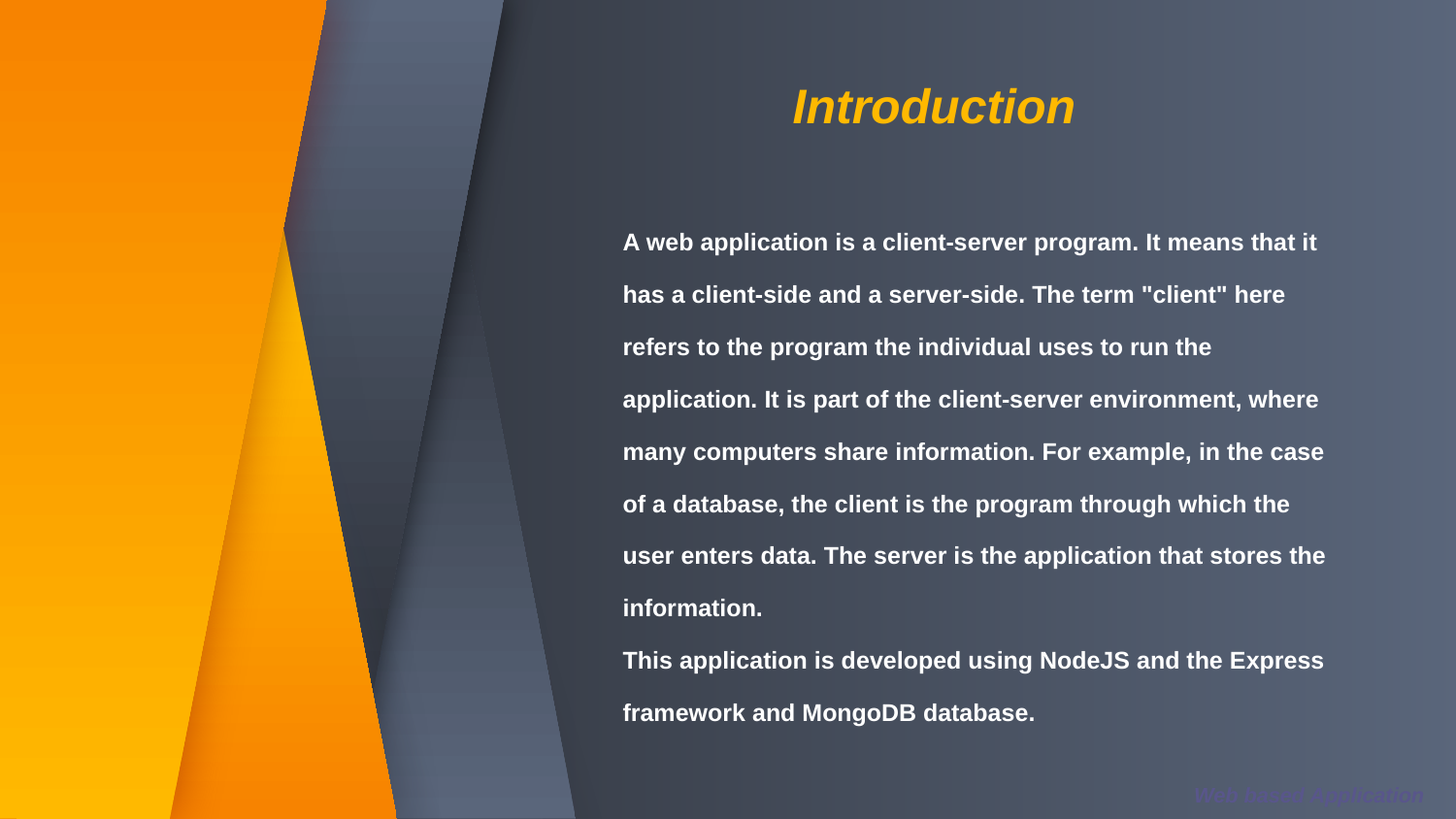

# Introduction
A web application is a client-server program. It means that it has a client-side and a server-side. The term "client" here refers to the program the individual uses to run the application. It is part of the client-server environment, where many computers share information. For example, in the case of a database, the client is the program through which the user enters data. The server is the application that stores the information.
This application is developed using NodeJS and the Express framework and MongoDB database.
Web based Application